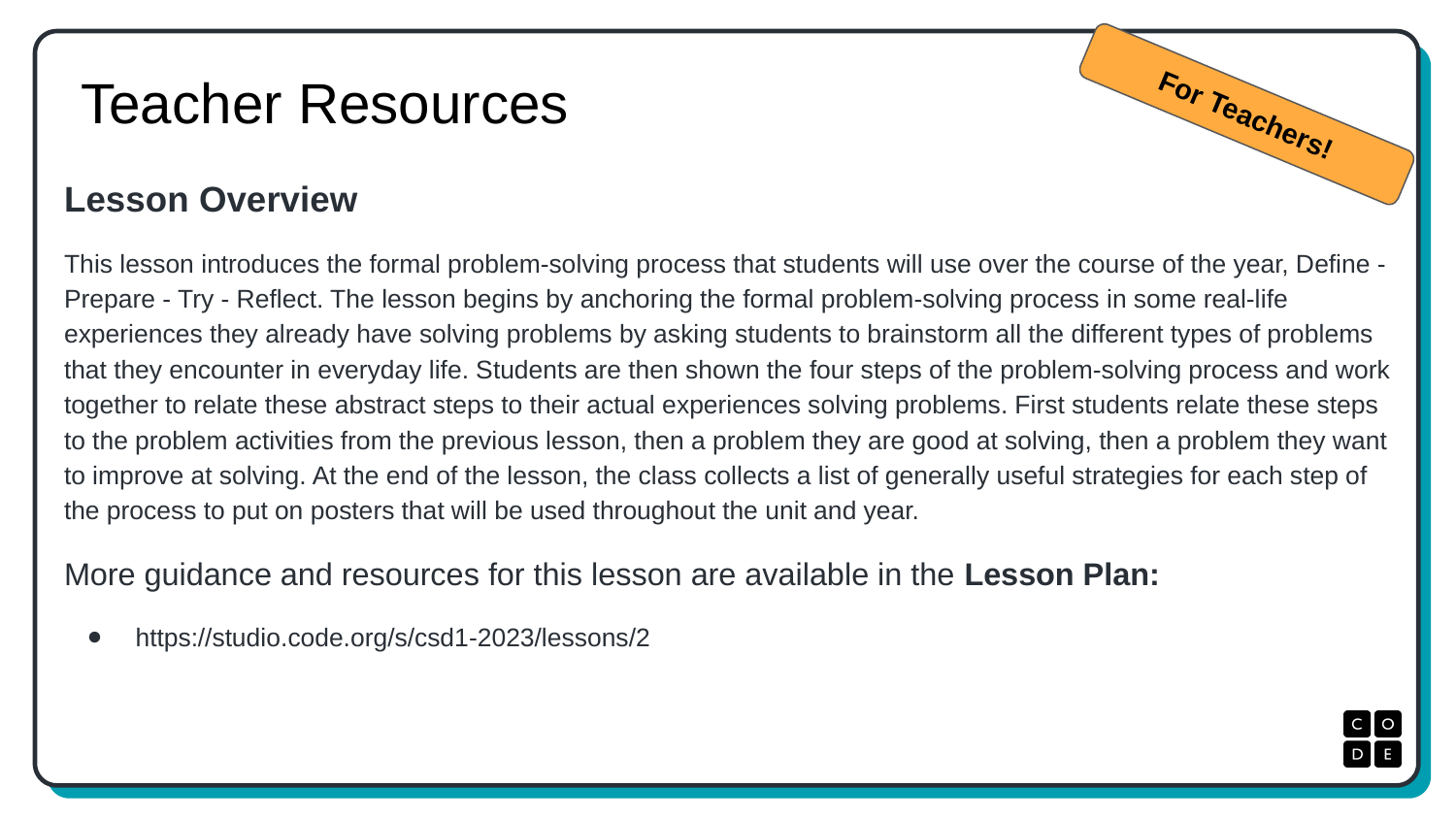

# Teacher Resources
For Teachers!
Lesson Overview
This lesson introduces the formal problem-solving process that students will use over the course of the year, Define - Prepare - Try - Reflect. The lesson begins by anchoring the formal problem-solving process in some real-life experiences they already have solving problems by asking students to brainstorm all the different types of problems that they encounter in everyday life. Students are then shown the four steps of the problem-solving process and work together to relate these abstract steps to their actual experiences solving problems. First students relate these steps to the problem activities from the previous lesson, then a problem they are good at solving, then a problem they want to improve at solving. At the end of the lesson, the class collects a list of generally useful strategies for each step of the process to put on posters that will be used throughout the unit and year.
More guidance and resources for this lesson are available in the Lesson Plan:
https://studio.code.org/s/csd1-2023/lessons/2